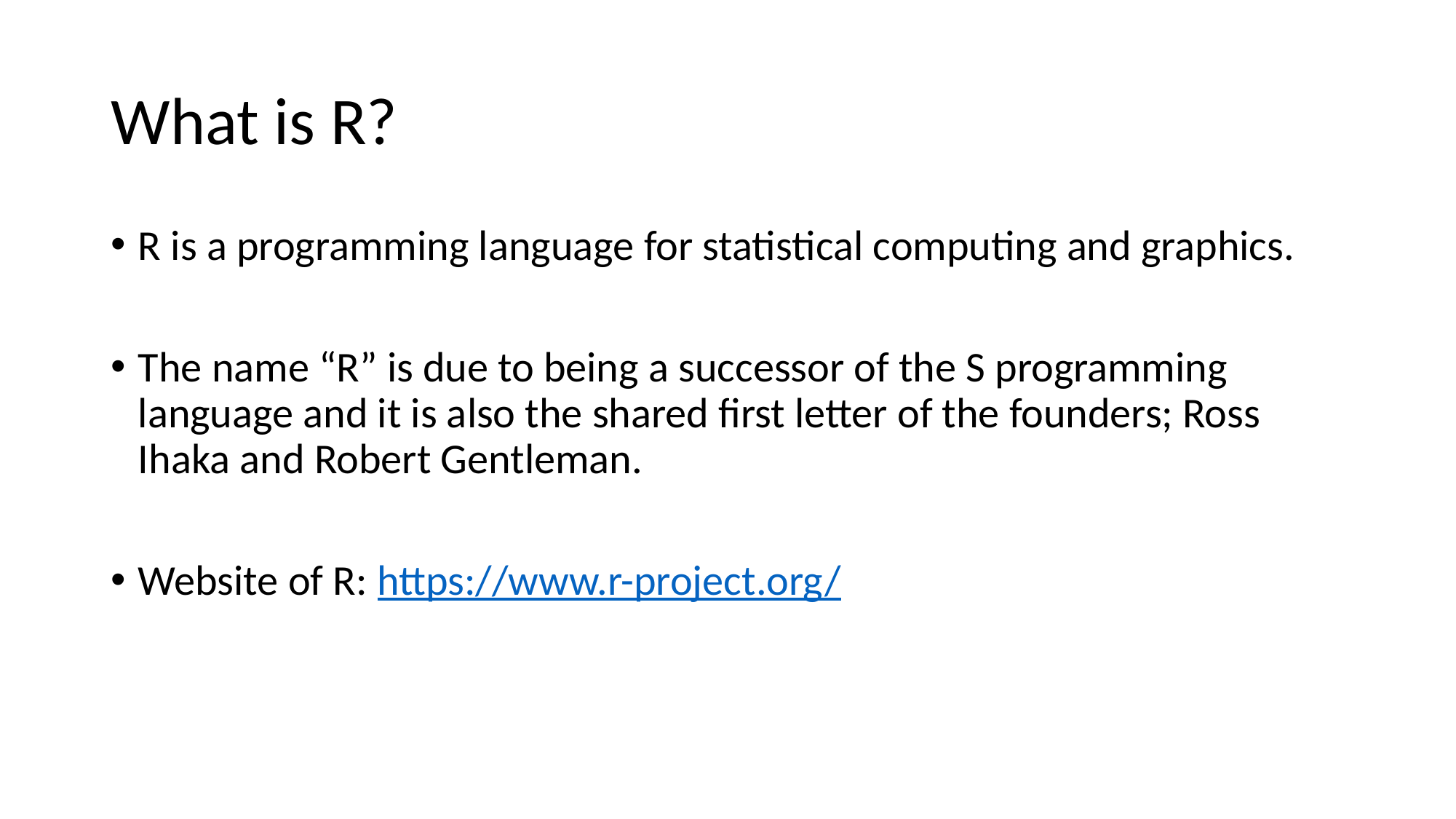

# What is R?
R is a programming language for statistical computing and graphics.

The name “R” is due to being a successor of the S programming language and it is also the shared first letter of the founders; Ross Ihaka and Robert Gentleman.

Website of R: https://www.r-project.org/